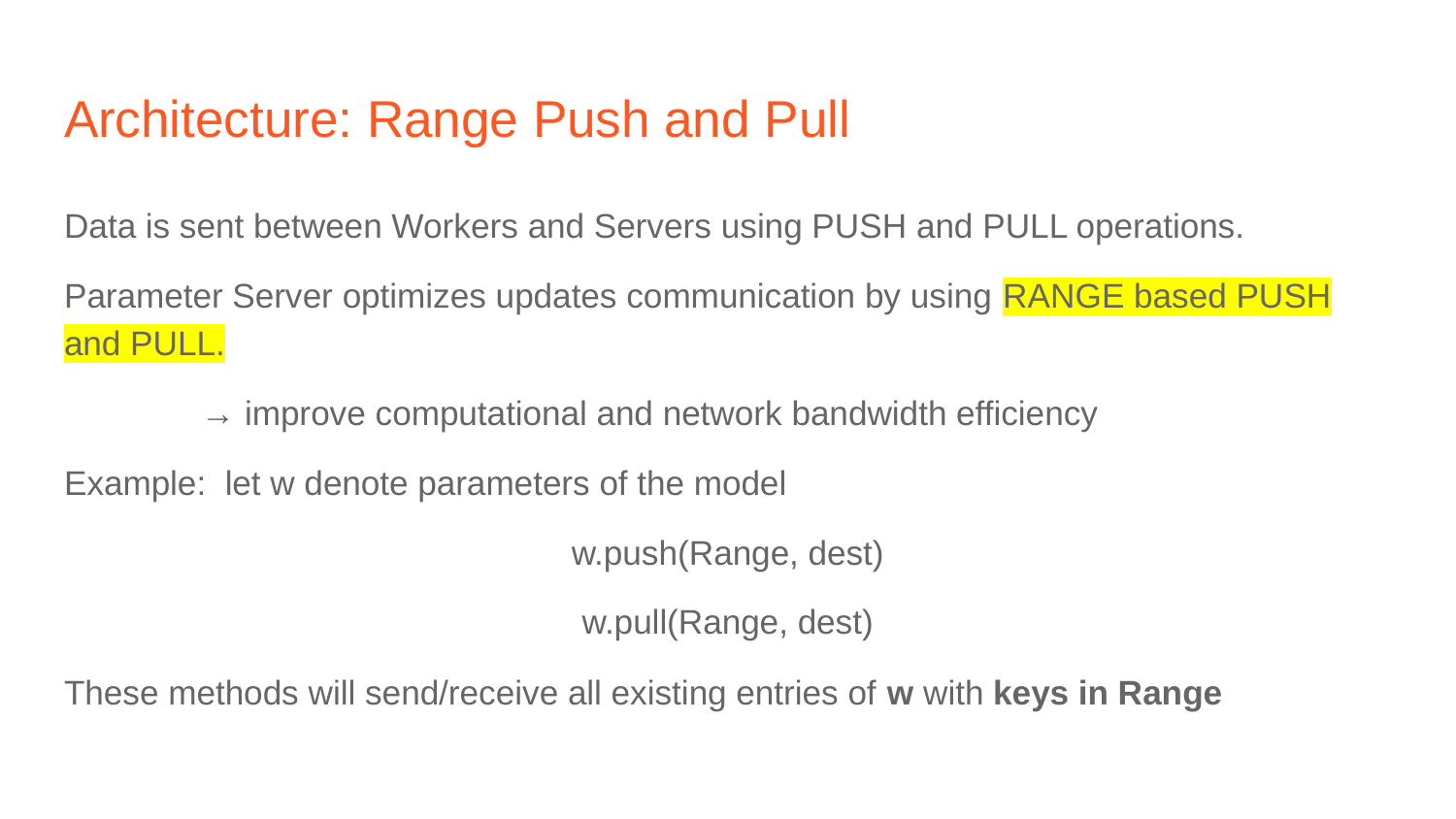

# Architecture: Range Push and Pull
Data is sent between Workers and Servers using PUSH and PULL operations.
Parameter Server optimizes updates communication by using RANGE based PUSH and PULL.
	→ improve computational and network bandwidth efficiency
Example:  let w denote parameters of the model
w.push(Range, dest)
w.pull(Range, dest)
These methods will send/receive all existing entries of w with keys in Range